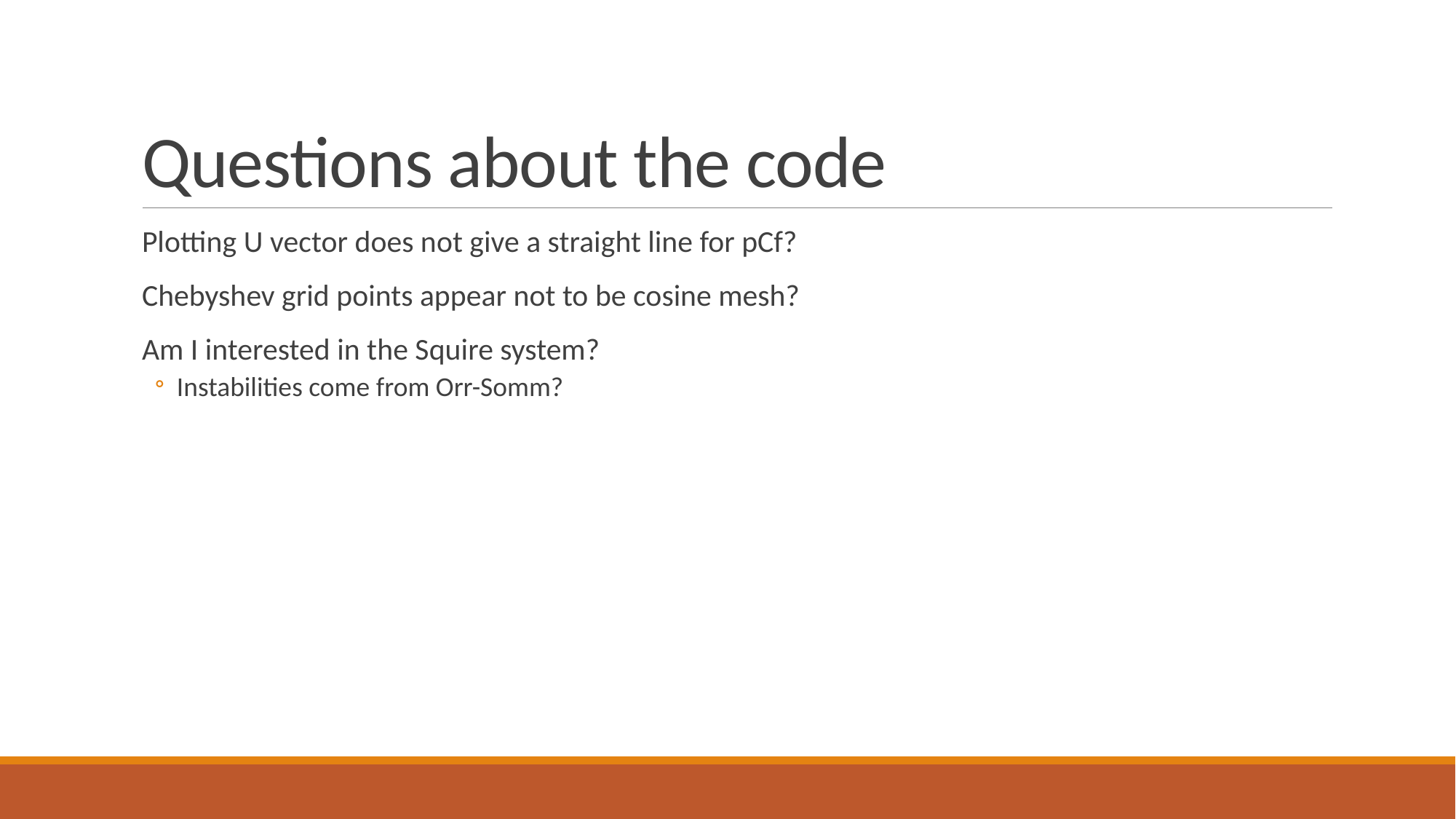

# Questions about the code
Plotting U vector does not give a straight line for pCf?
Chebyshev grid points appear not to be cosine mesh?
Am I interested in the Squire system?
Instabilities come from Orr-Somm?